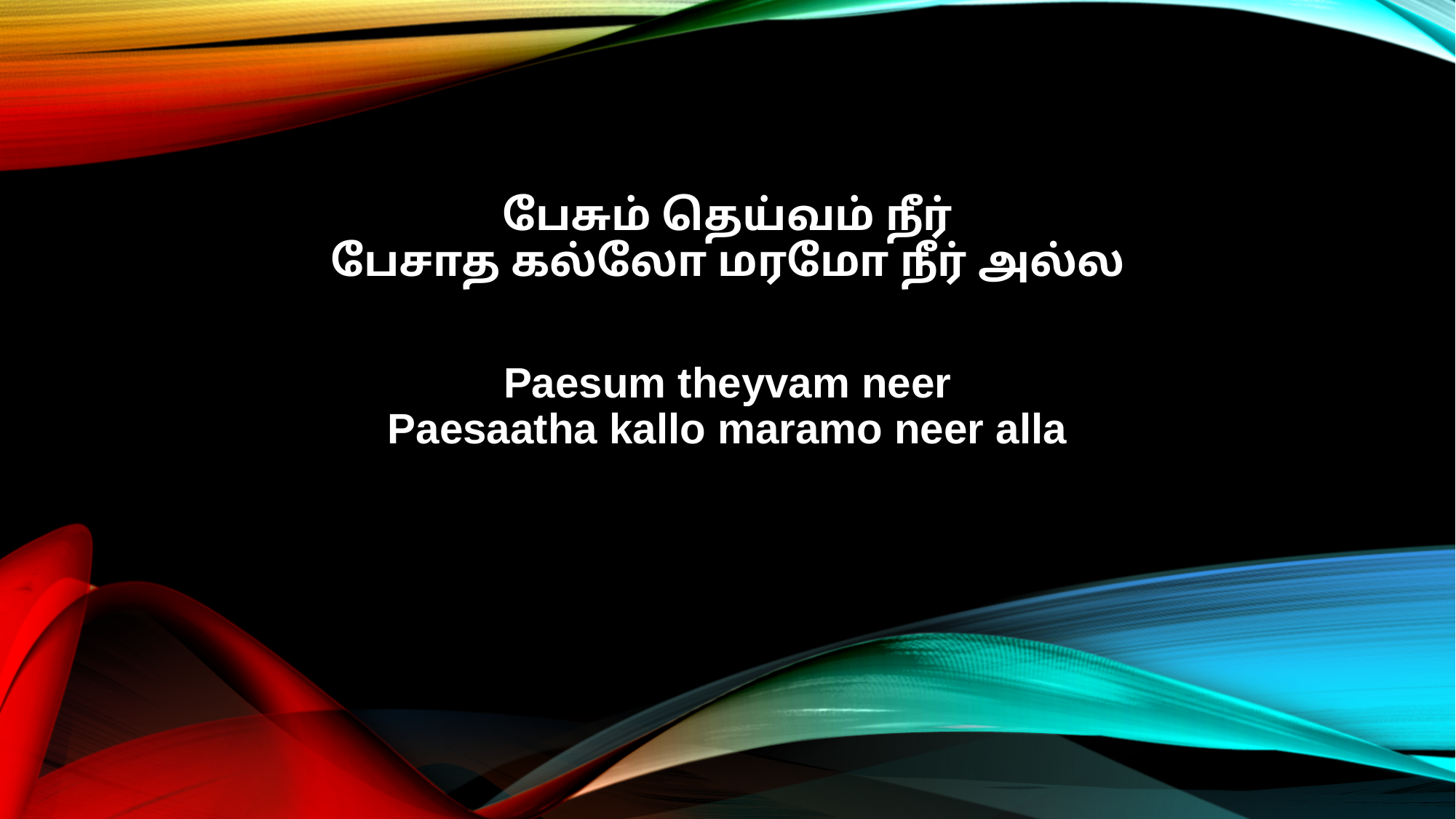

பேசும் தெய்வம் நீர்
பேசாத கல்லோ மரமோ நீர் அல்ல

Paesum theyvam neer
Paesaatha kallo maramo neer alla